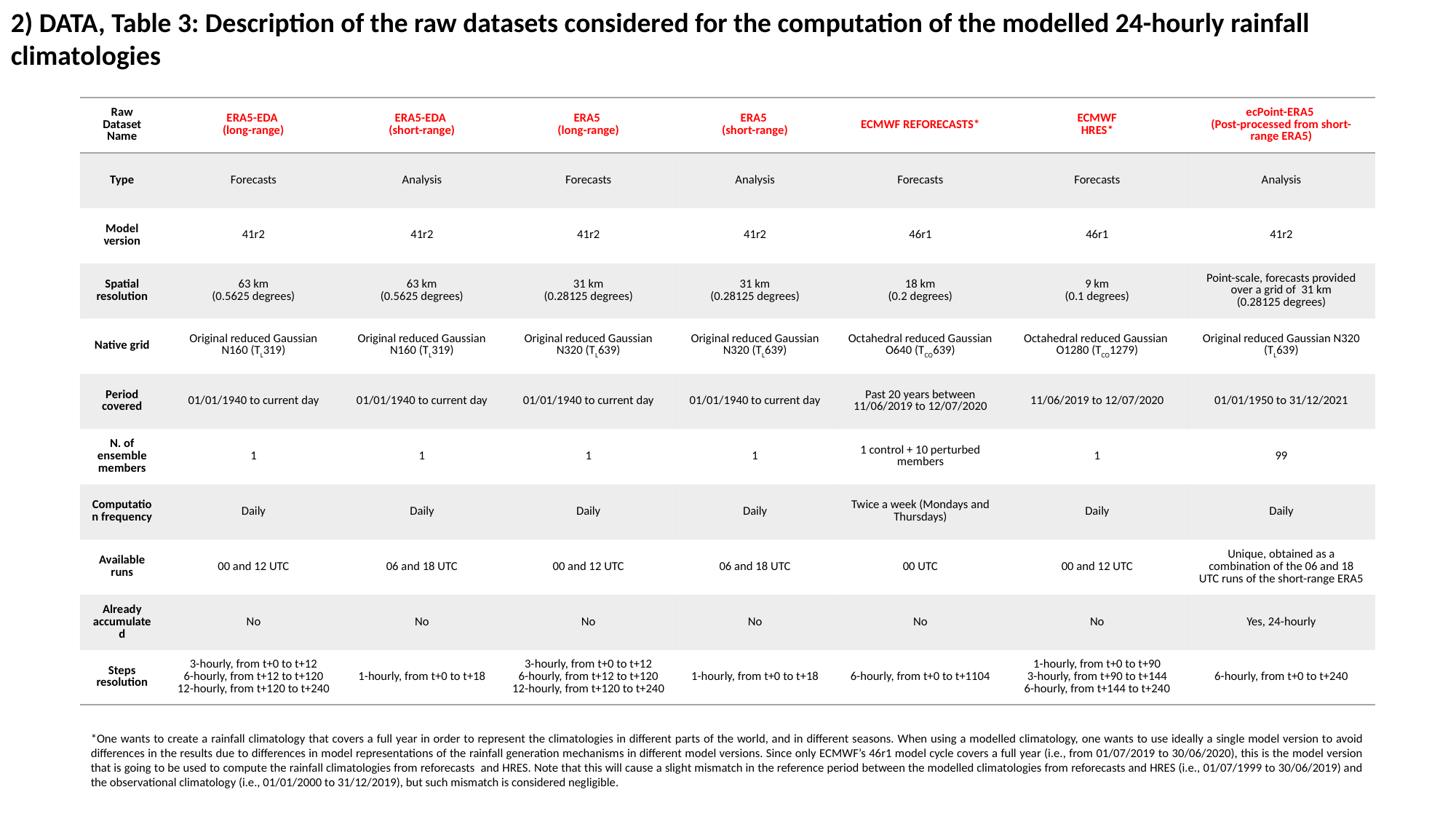

2) DATA, Table 3: Description of the raw datasets considered for the computation of the modelled 24-hourly rainfall climatologies
| Raw Dataset Name | ERA5-EDA (long-range) | ERA5-EDA (short-range) | ERA5 (long-range) | ERA5 (short-range) | ECMWF REFORECASTS\* | ECMWF HRES\* | ecPoint-ERA5 (Post-processed from short-range ERA5) |
| --- | --- | --- | --- | --- | --- | --- | --- |
| Type | Forecasts | Analysis | Forecasts | Analysis | Forecasts | Forecasts | Analysis |
| Model version | 41r2 | 41r2 | 41r2 | 41r2 | 46r1 | 46r1 | 41r2 |
| Spatial resolution | 63 km (0.5625 degrees) | 63 km (0.5625 degrees) | 31 km (0.28125 degrees) | 31 km (0.28125 degrees) | 18 km (0.2 degrees) | 9 km (0.1 degrees) | Point-scale, forecasts provided over a grid of 31 km (0.28125 degrees) |
| Native grid | Original reduced Gaussian N160 (TL319) | Original reduced Gaussian N160 (TL319) | Original reduced Gaussian N320 (TL639) | Original reduced Gaussian N320 (TL639) | Octahedral reduced Gaussian O640 (TCO639) | Octahedral reduced Gaussian O1280 (TCO1279) | Original reduced Gaussian N320 (TL639) |
| Period covered | 01/01/1940 to current day | 01/01/1940 to current day | 01/01/1940 to current day | 01/01/1940 to current day | Past 20 years between 11/06/2019 to 12/07/2020 | 11/06/2019 to 12/07/2020 | 01/01/1950 to 31/12/2021 |
| N. of ensemble members | 1 | 1 | 1 | 1 | 1 control + 10 perturbed members | 1 | 99 |
| Computation frequency | Daily | Daily | Daily | Daily | Twice a week (Mondays and Thursdays) | Daily | Daily |
| Available runs | 00 and 12 UTC | 06 and 18 UTC | 00 and 12 UTC | 06 and 18 UTC | 00 UTC | 00 and 12 UTC | Unique, obtained as a combination of the 06 and 18 UTC runs of the short-range ERA5 |
| Already accumulated | No | No | No | No | No | No | Yes, 24-hourly |
| Steps resolution | 3-hourly, from t+0 to t+12 6-hourly, from t+12 to t+120 12-hourly, from t+120 to t+240 | 1-hourly, from t+0 to t+18 | 3-hourly, from t+0 to t+12 6-hourly, from t+12 to t+120 12-hourly, from t+120 to t+240 | 1-hourly, from t+0 to t+18 | 6-hourly, from t+0 to t+1104 | 1-hourly, from t+0 to t+90 3-hourly, from t+90 to t+144 6-hourly, from t+144 to t+240 | 6-hourly, from t+0 to t+240 |
*One wants to create a rainfall climatology that covers a full year in order to represent the climatologies in different parts of the world, and in different seasons. When using a modelled climatology, one wants to use ideally a single model version to avoid differences in the results due to differences in model representations of the rainfall generation mechanisms in different model versions. Since only ECMWF’s 46r1 model cycle covers a full year (i.e., from 01/07/2019 to 30/06/2020), this is the model version that is going to be used to compute the rainfall climatologies from reforecasts  and HRES. Note that this will cause a slight mismatch in the reference period between the modelled climatologies from reforecasts and HRES (i.e., 01/07/1999 to 30/06/2019) and the observational climatology (i.e., 01/01/2000 to 31/12/2019), but such mismatch is considered negligible.